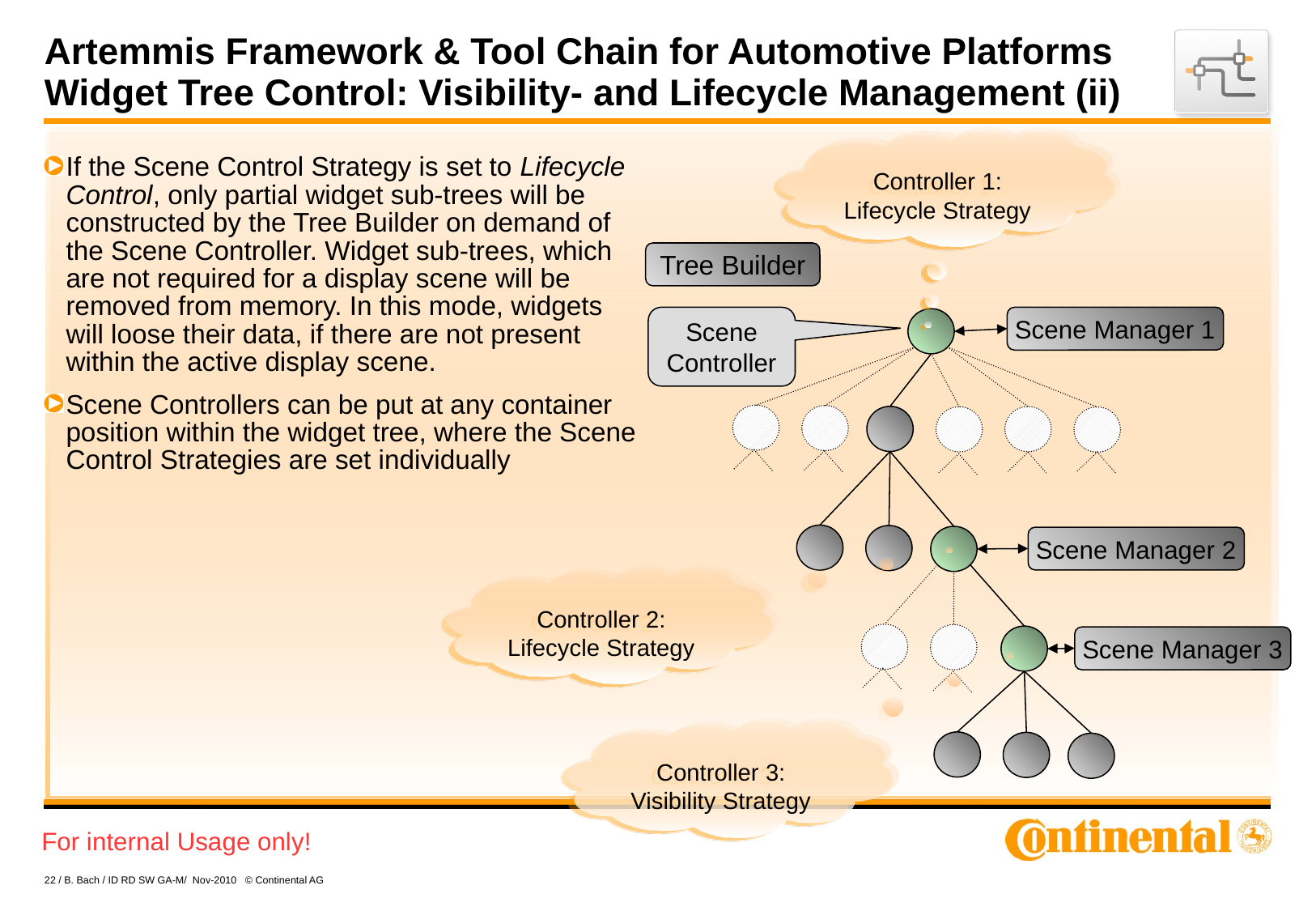

Artemmis Framework & Tool Chain for Automotive Platforms
Widget Tree Control: Visibility- and Lifecycle Management (ii)
Controller 1: Lifecycle Strategy
If the Scene Control Strategy is set to Lifecycle Control, only partial widget sub-trees will be constructed by the Tree Builder on demand of the Scene Controller. Widget sub-trees, which are not required for a display scene will be removed from memory. In this mode, widgets will loose their data, if there are not present within the active display scene.
Scene Controllers can be put at any container position within the widget tree, where the Scene Control Strategies are set individually

Tree Builder
Scene Controller
Scene Manager 1

Scene Manager 2
Controller 2: Lifecycle Strategy

Scene Manager 3
Controller 3: Visibility Strategy

22 / B. Bach / ID RD SW GA-M/  Nov-2010   © Continental AG